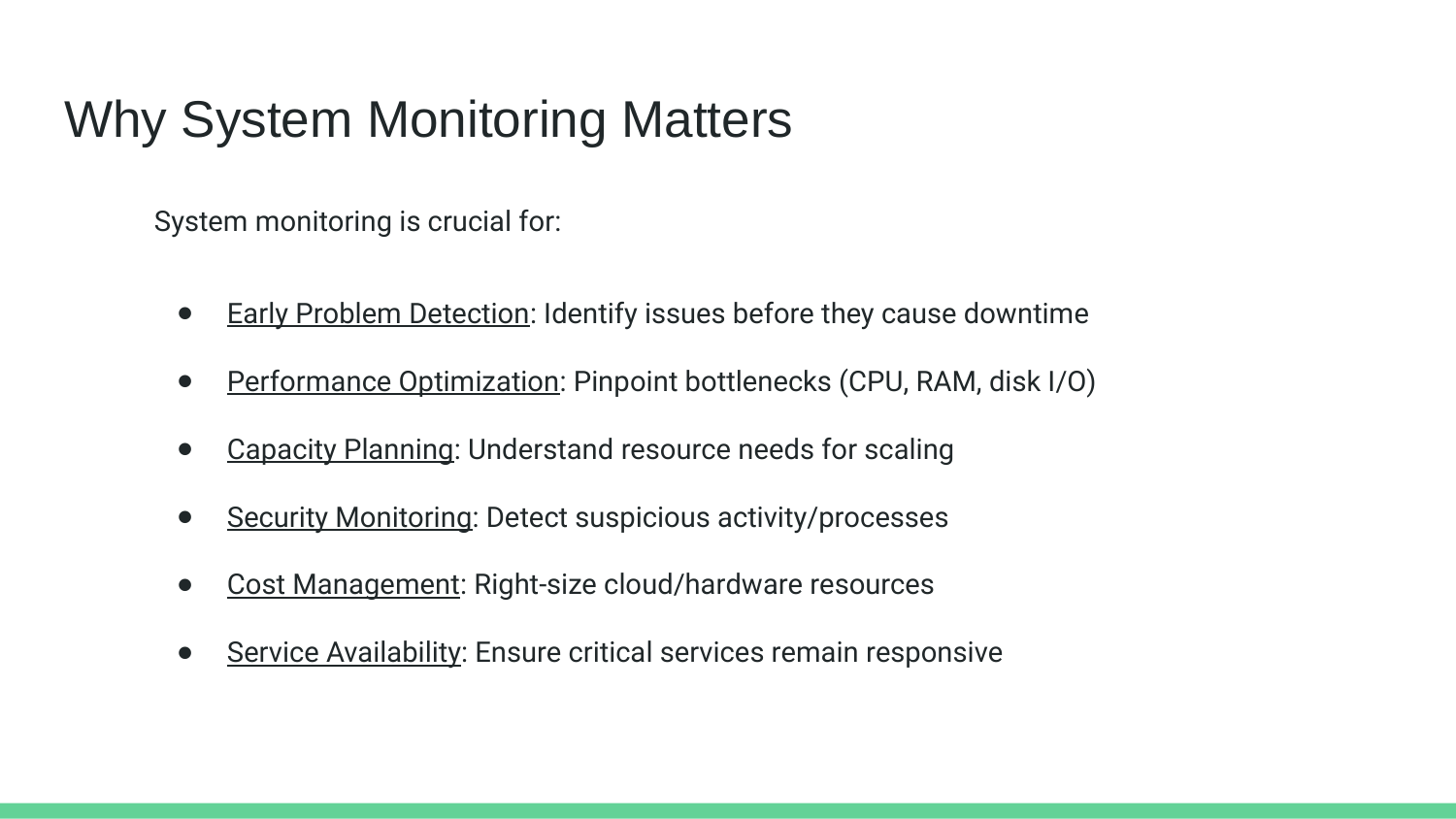

# Why System Monitoring Matters
System monitoring is crucial for:
Early Problem Detection: Identify issues before they cause downtime
Performance Optimization: Pinpoint bottlenecks (CPU, RAM, disk I/O)
Capacity Planning: Understand resource needs for scaling
Security Monitoring: Detect suspicious activity/processes
Cost Management: Right-size cloud/hardware resources
Service Availability: Ensure critical services remain responsive